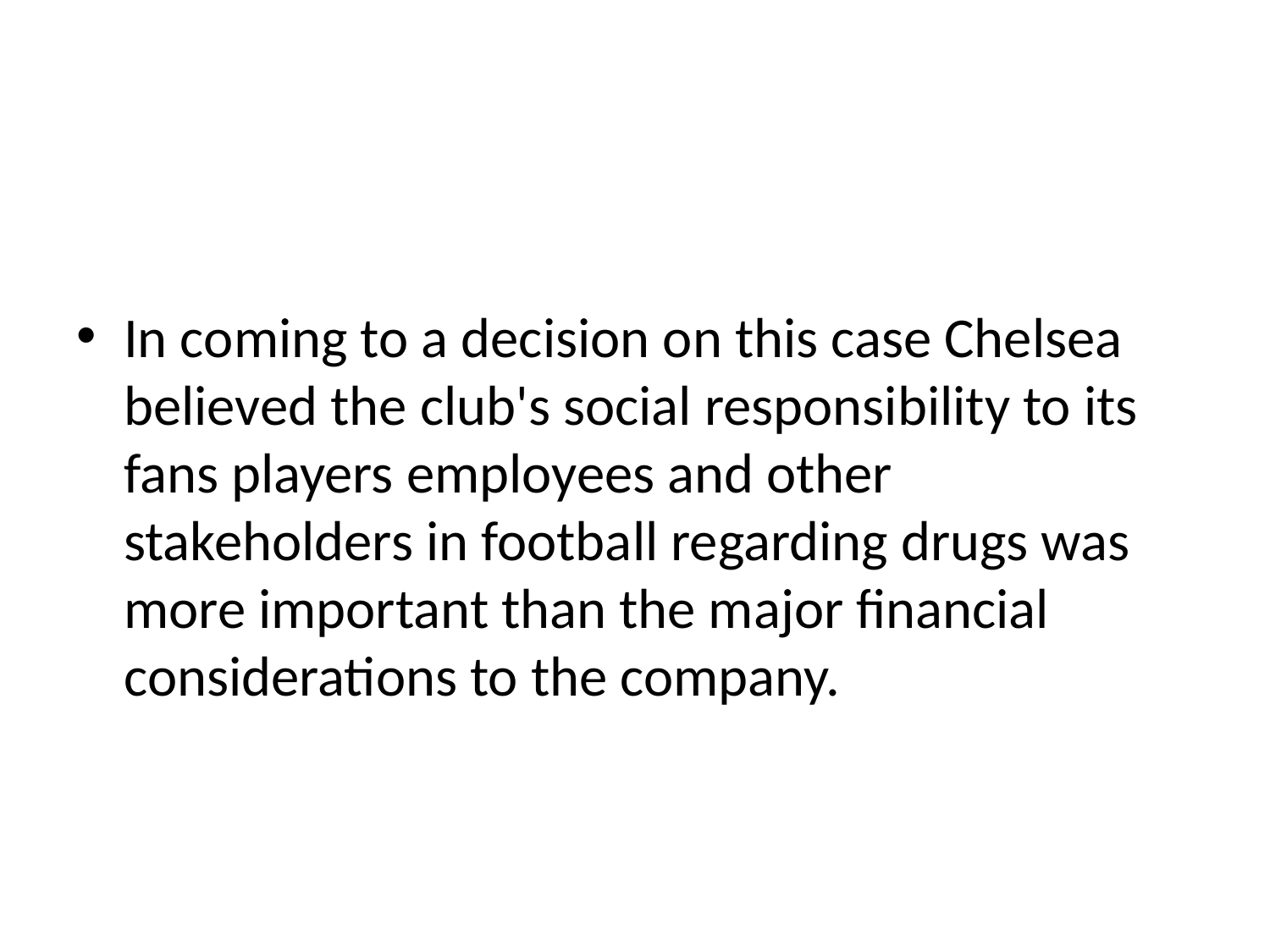

#

In coming to a decision on this case Chelsea believed the club's social responsibility to its fans players employees and other stakeholders in football regarding drugs was more important than the major financial considerations to the company.